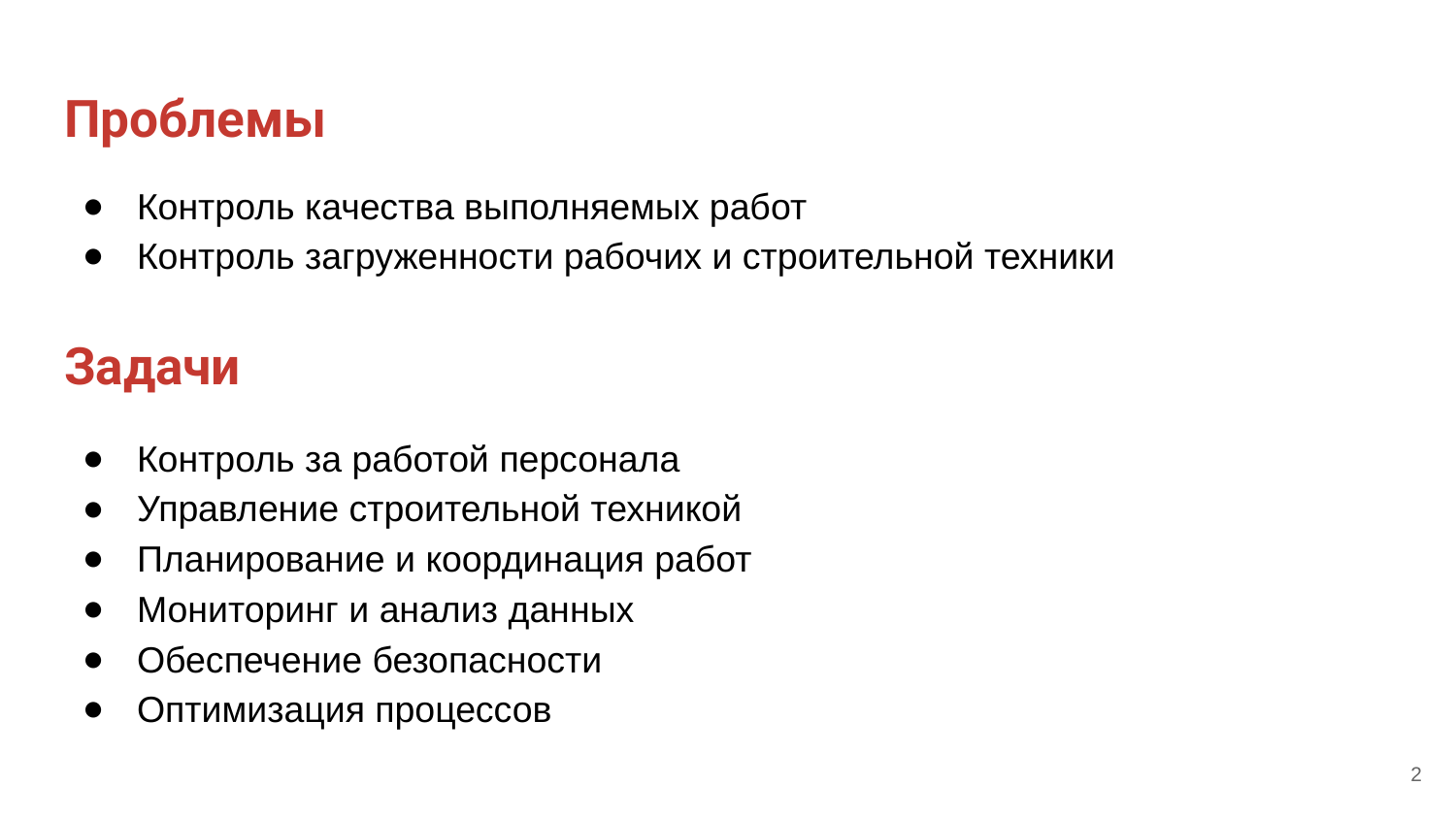

# Проблемы
Контроль качества выполняемых работ
Контроль загруженности рабочих и строительной техники
Задачи
Контроль за работой персонала
Управление строительной техникой
Планирование и координация работ
Мониторинг и анализ данных
Обеспечение безопасности
Оптимизация процессов
2